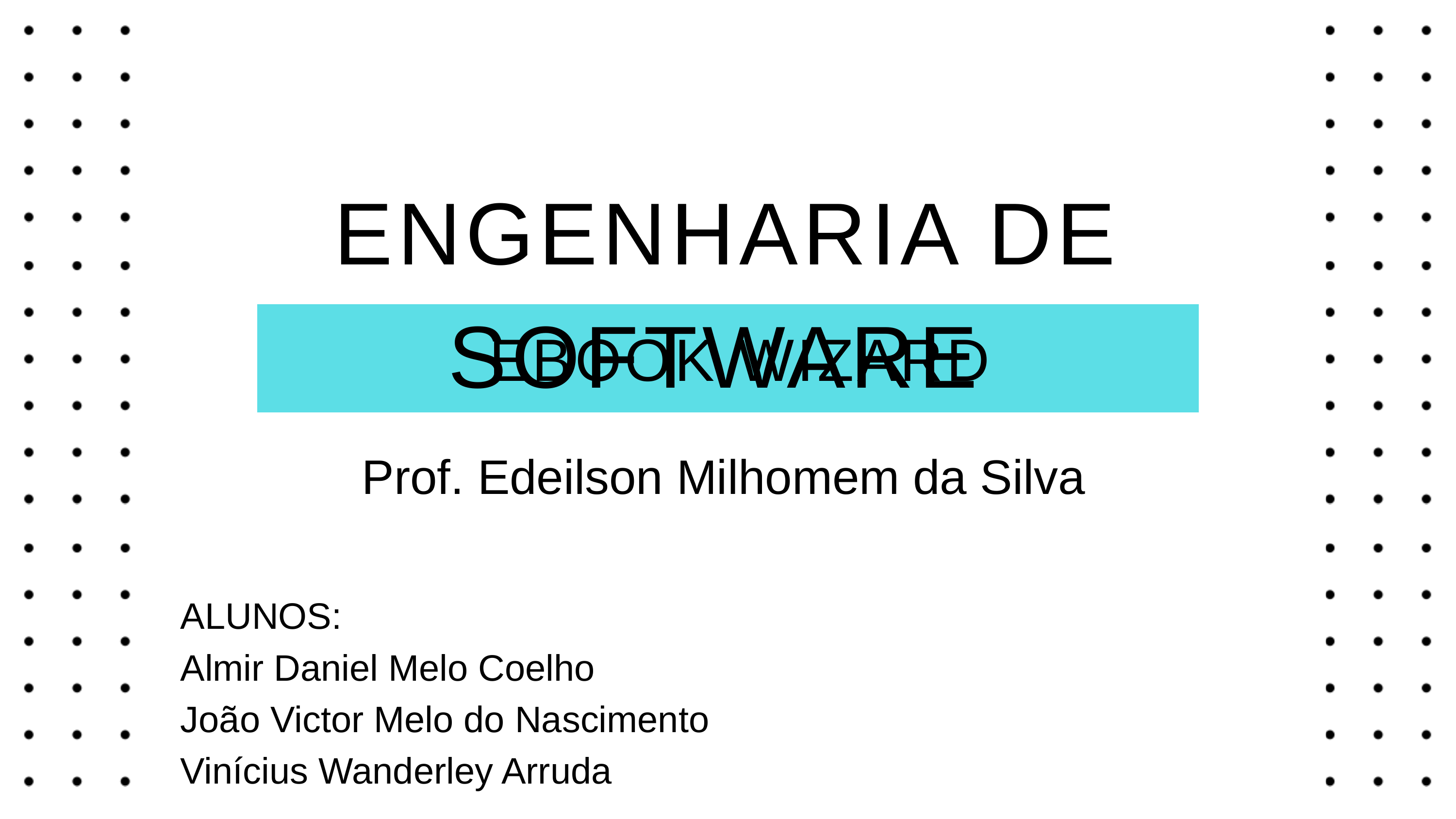

ENGENHARIA DE SOFTWARE

EBOOK WIZARD
Prof. Edeilson Milhomem da Silva

ALUNOS:
Almir Daniel Melo Coelho
João Victor Melo do Nascimento
Vinícius Wanderley Arruda